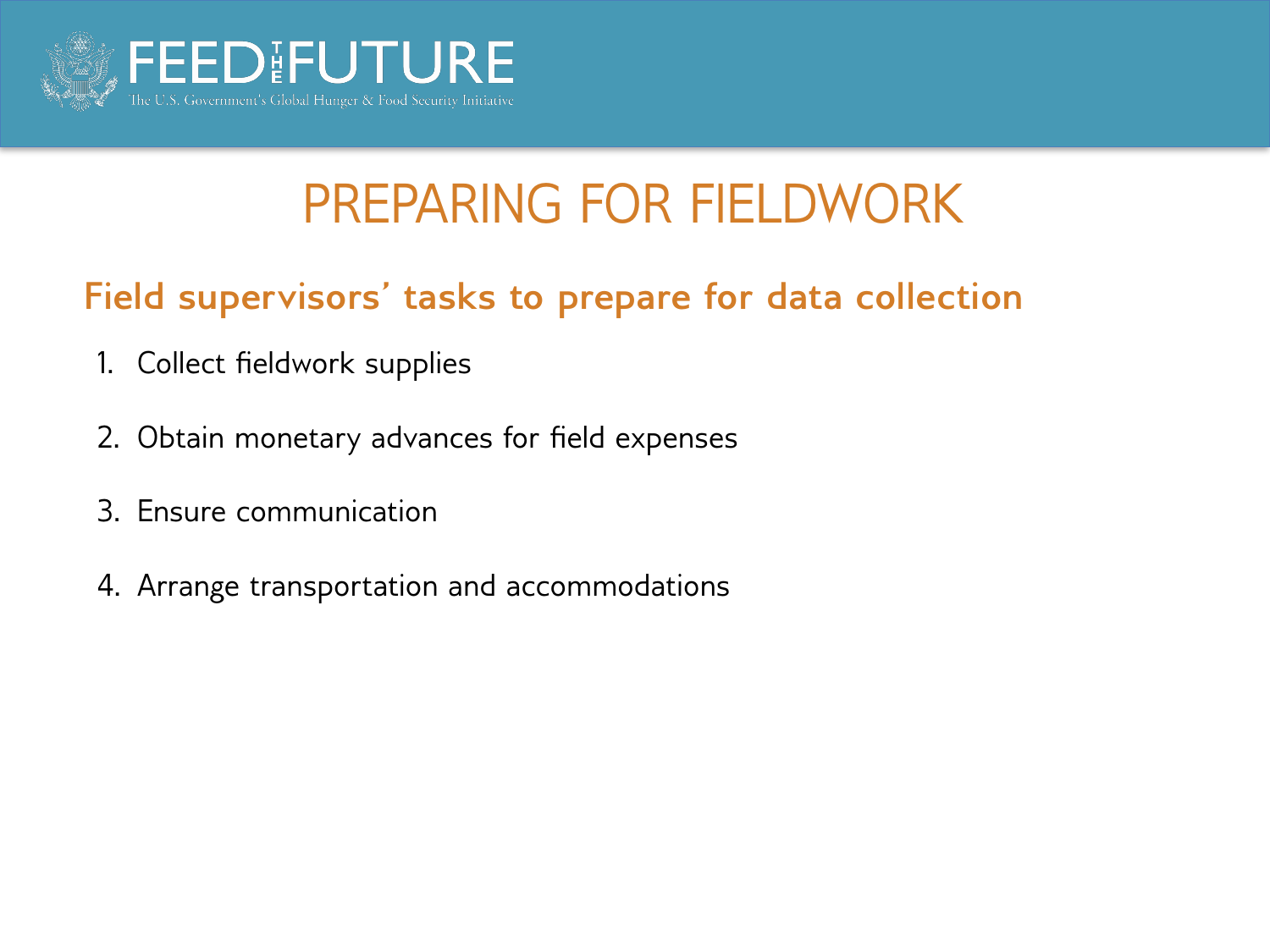

# Preparing for Fieldwork
Field supervisors’ tasks to prepare for data collection
Collect fieldwork supplies
Obtain monetary advances for field expenses
Ensure communication
Arrange transportation and accommodations